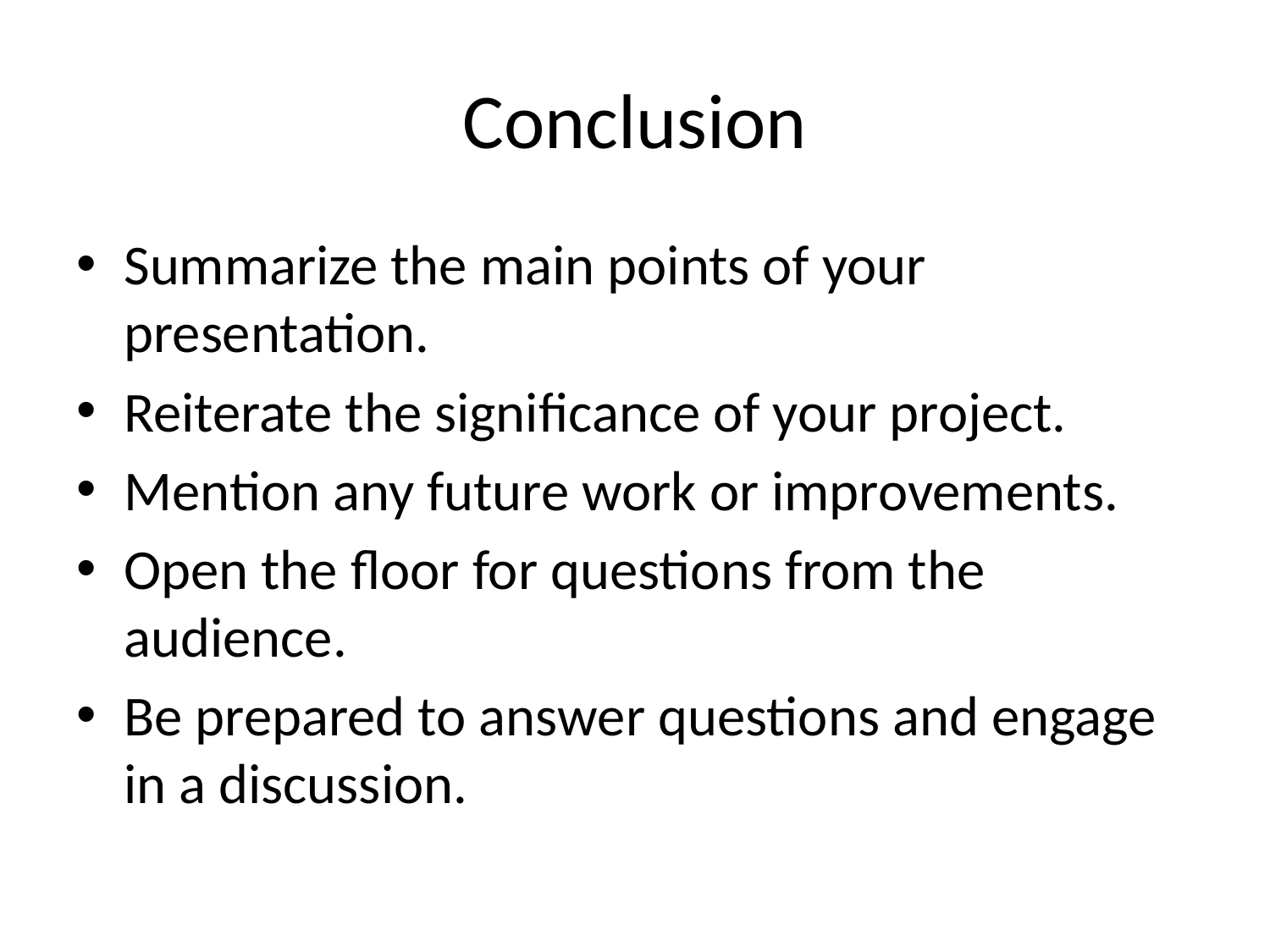

# Conclusion
Summarize the main points of your presentation.
Reiterate the significance of your project.
Mention any future work or improvements.
Open the floor for questions from the audience.
Be prepared to answer questions and engage in a discussion.